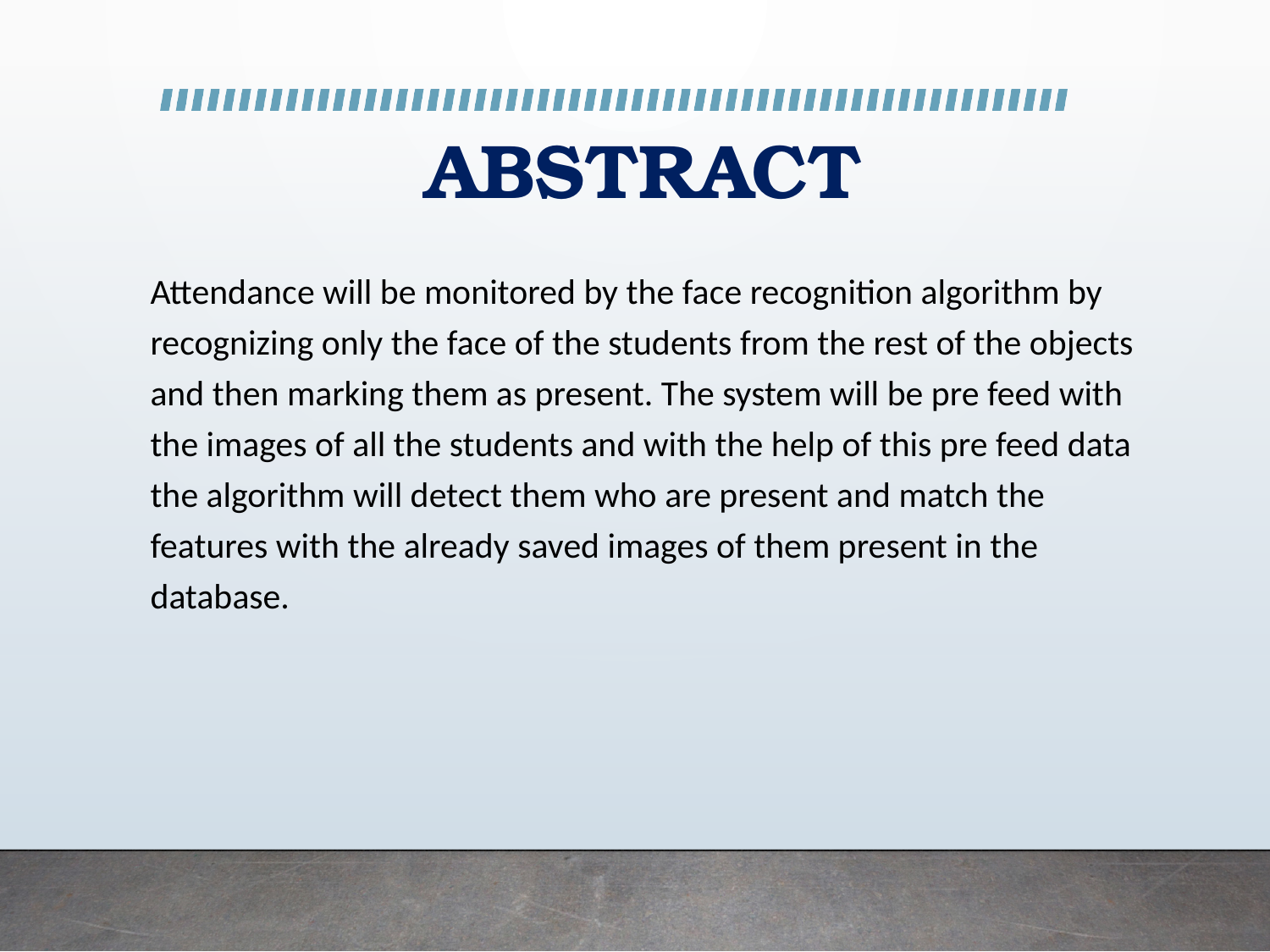

# ABSTRACT
Attendance will be monitored by the face recognition algorithm by recognizing only the face of the students from the rest of the objects and then marking them as present. The system will be pre feed with the images of all the students and with the help of this pre feed data the algorithm will detect them who are present and match the features with the already saved images of them present in the database.